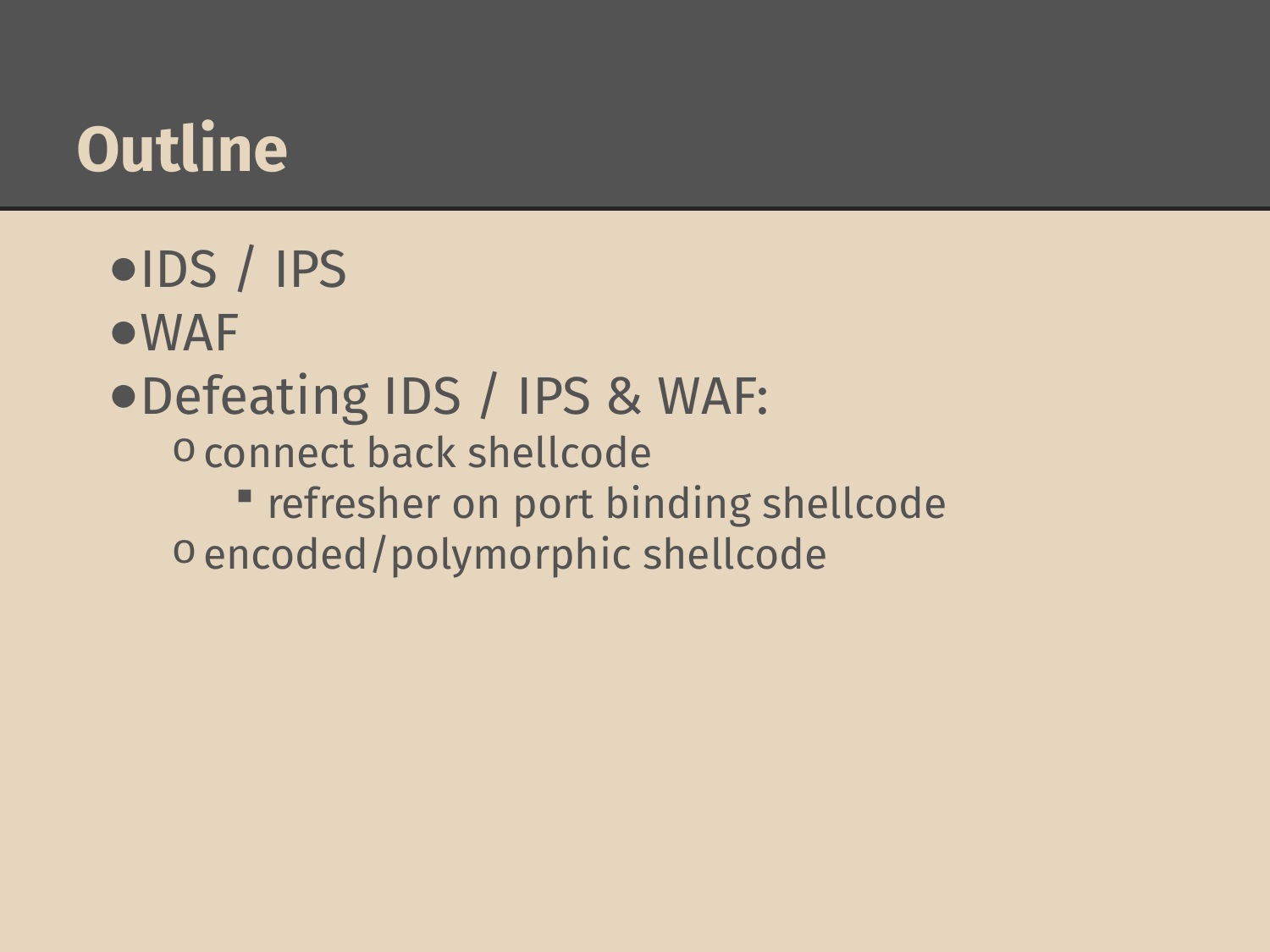

# Outline
IDS / IPS
WAF
Defeating IDS / IPS & WAF:
connect back shellcode
refresher on port binding shellcode
encoded/polymorphic shellcode